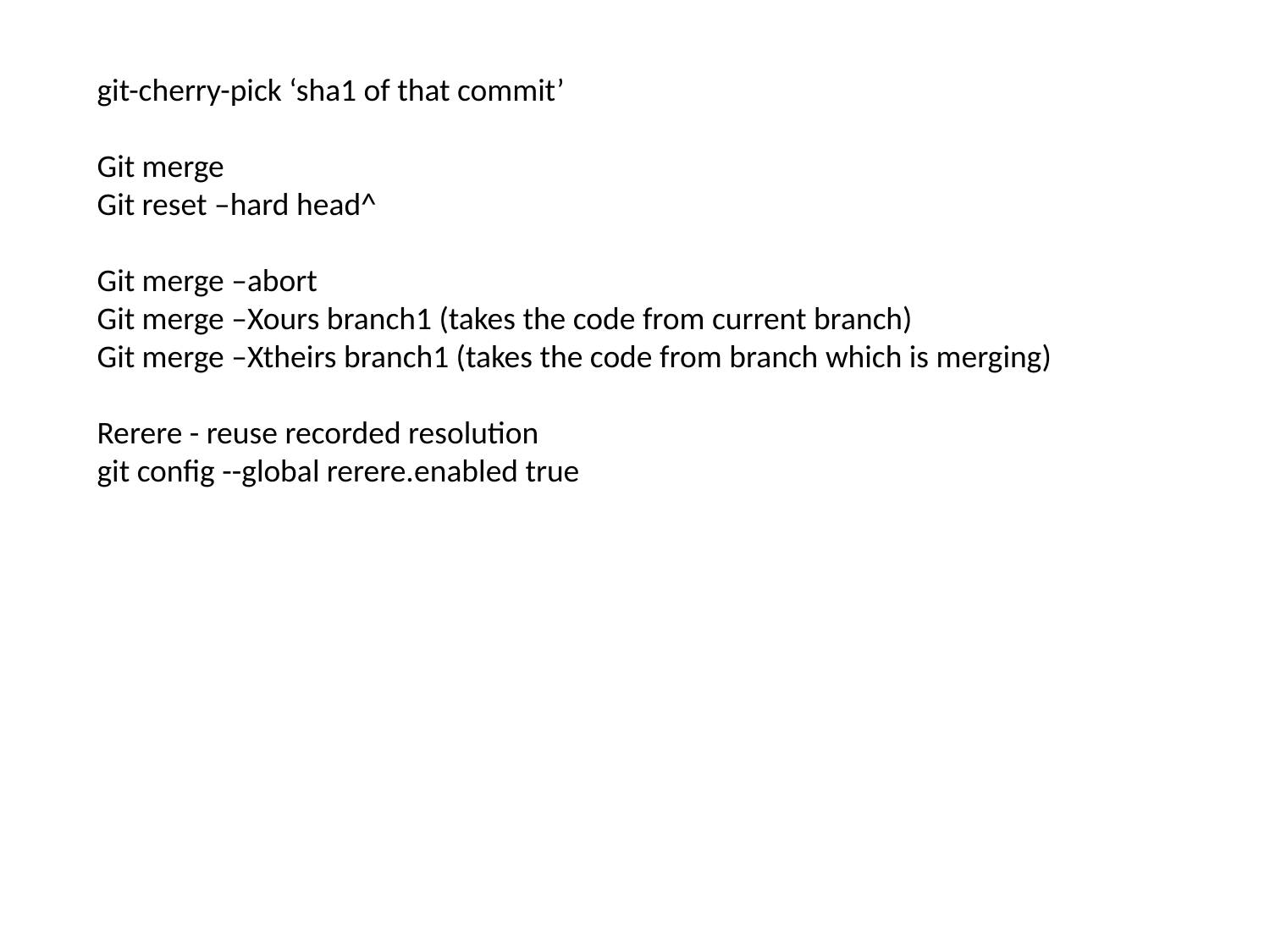

git-cherry-pick ‘sha1 of that commit’

Git merge
Git reset –hard head^

Git merge –abort
Git merge –Xours branch1 (takes the code from current branch)
Git merge –Xtheirs branch1 (takes the code from branch which is merging)

Rerere - reuse recorded resolution
git config --global rerere.enabled true